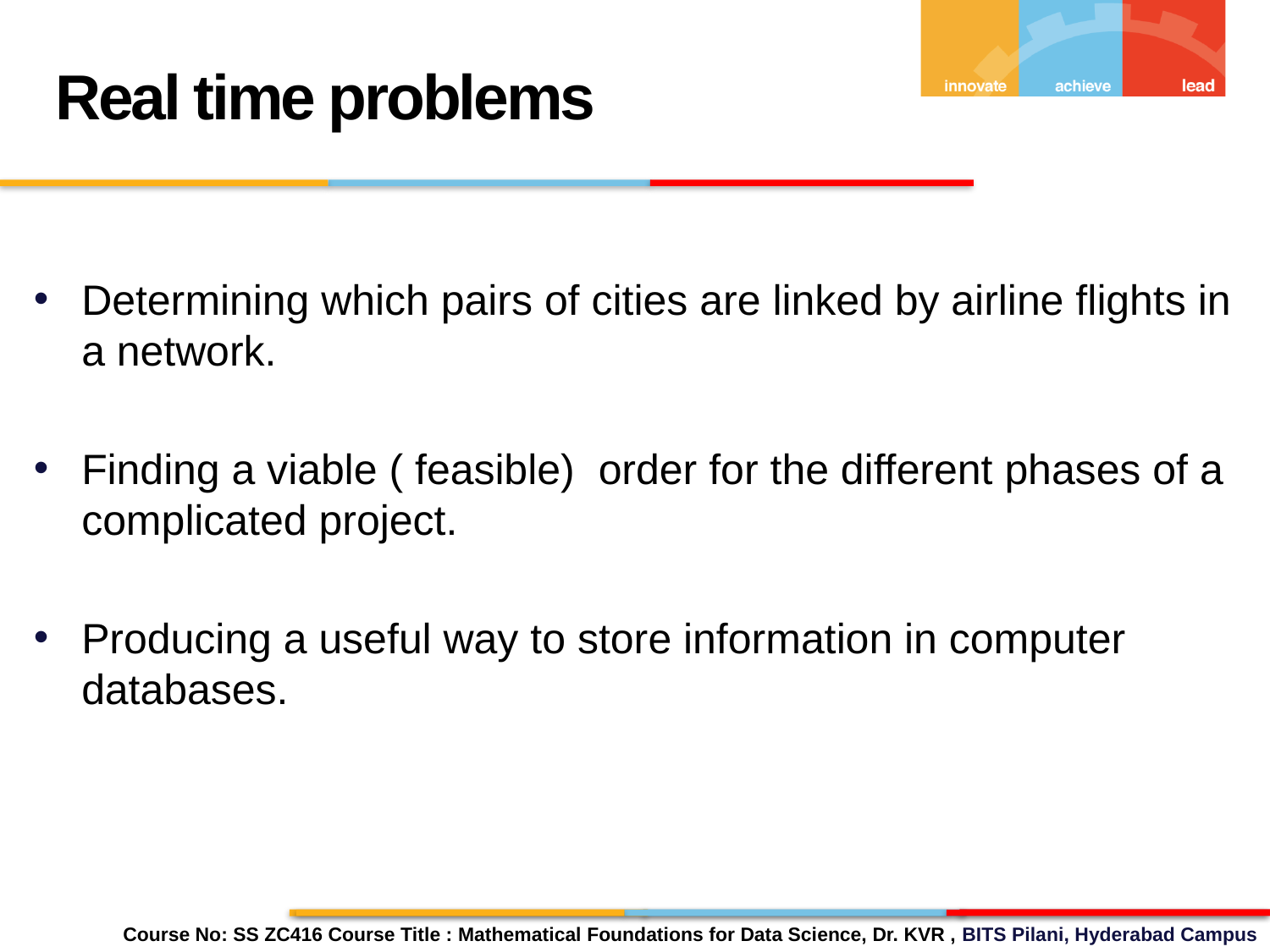

Real time problems

Determining which pairs of cities are linked by airline flights in a network.

Finding a viable ( feasible)  order for the different phases of a complicated project.

Producing a useful way to store information in computer databases.